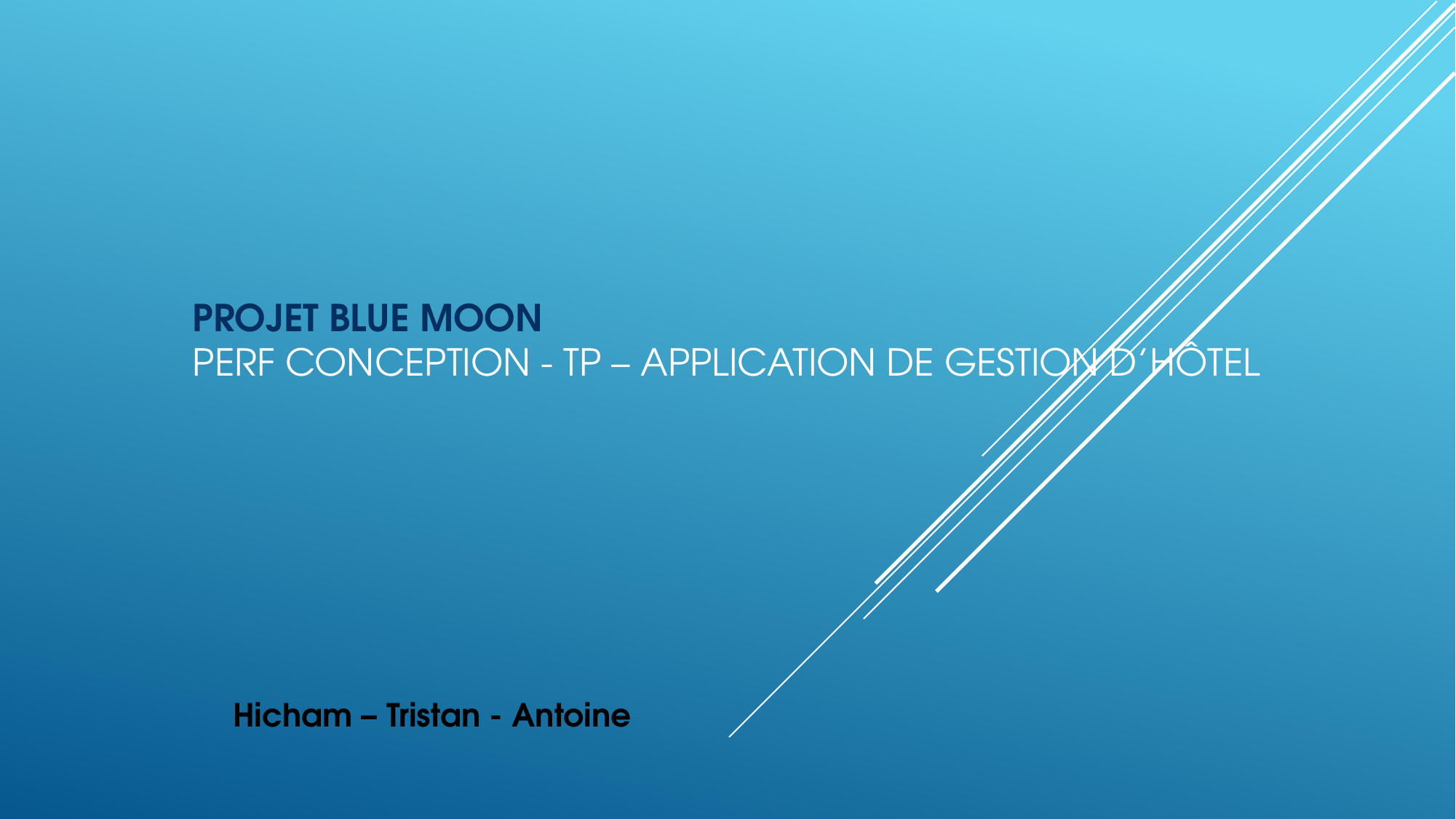

# PROJET BLUE MOON PERF CONCEPTION - TP – APPLICATION DE GESTION D’HÔTEL
Hicham – Tristan - Antoine